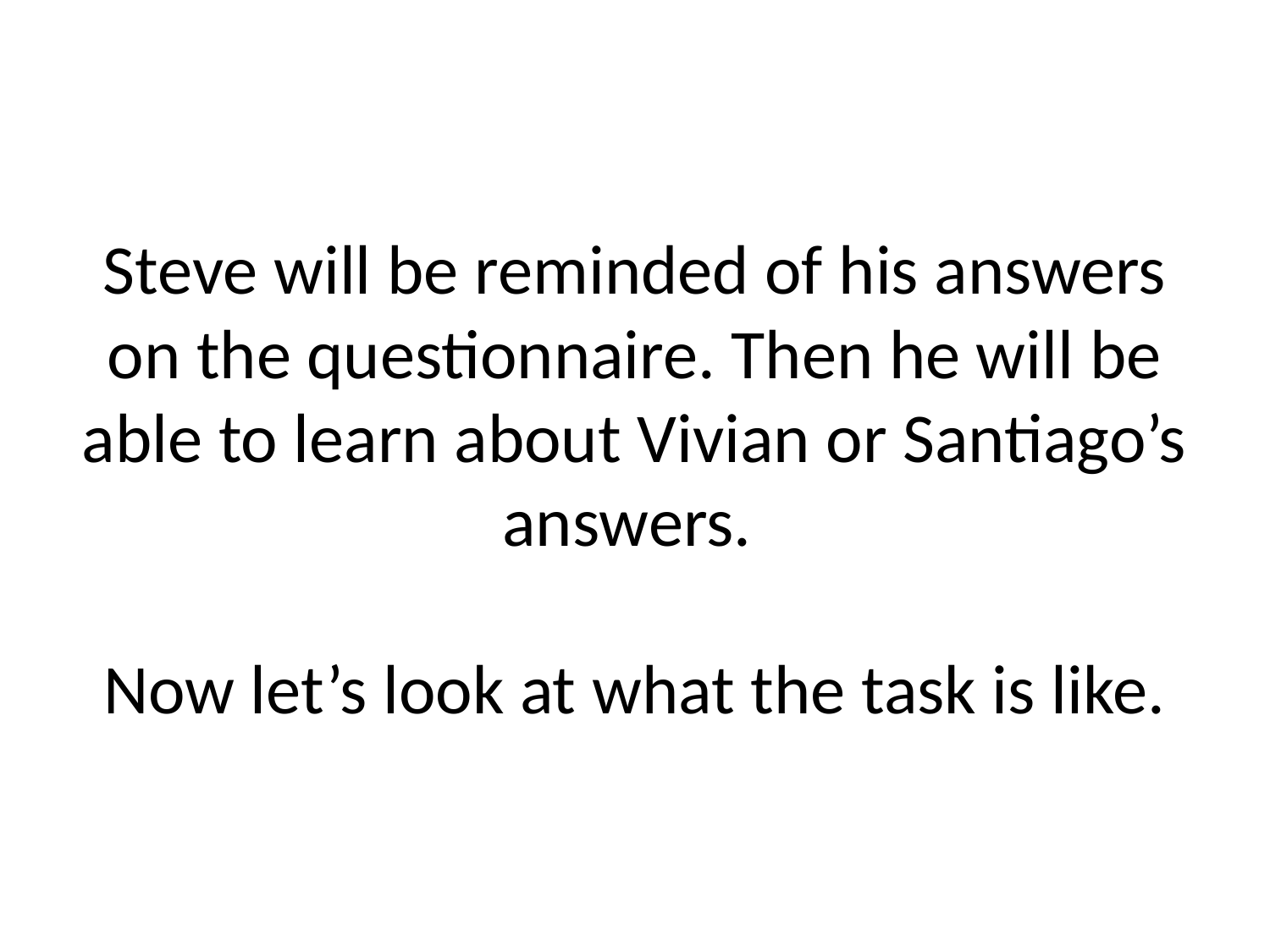

# Steve will be reminded of his answers on the questionnaire. Then he will be able to learn about Vivian or Santiago’s answers. Now let’s look at what the task is like.